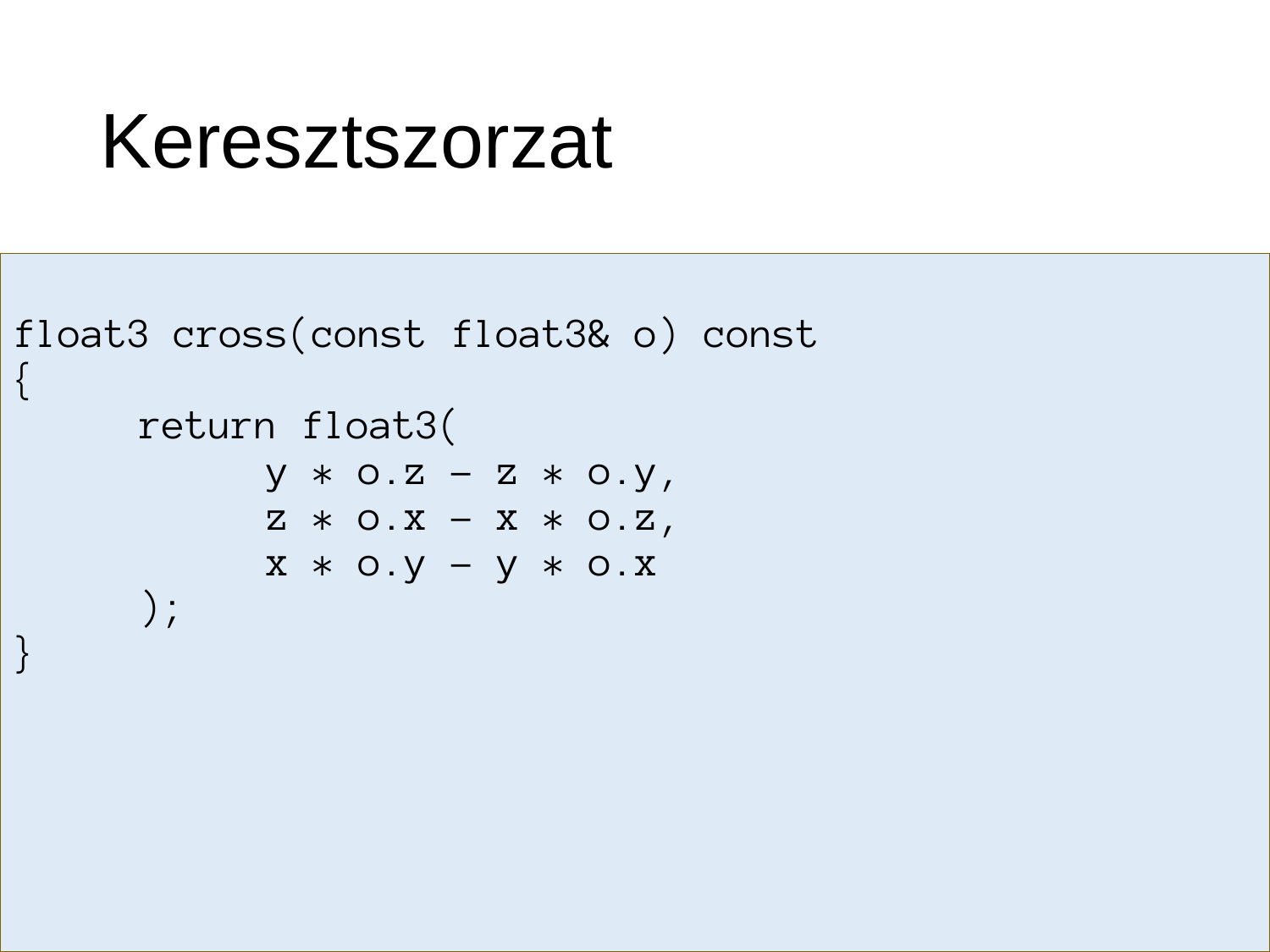

# Keresztszorzat

float3 cross(const float3& o) const
{
	return float3(
		y * o.z - z * o.y,
		z * o.x - x * o.z,
		x * o.y - y * o.x
	);
}